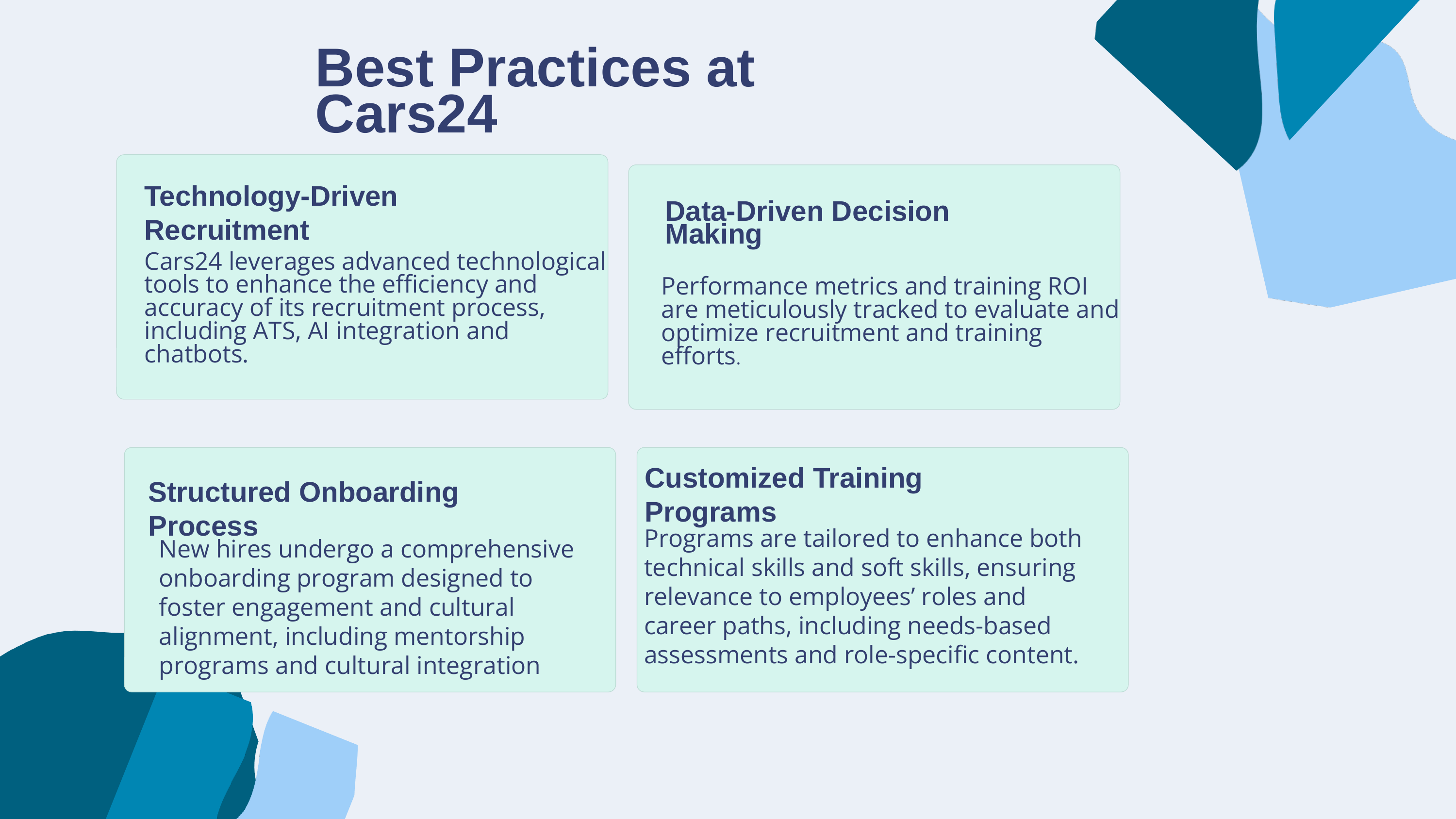

Best Practices at Cars24

Technology-Driven Recruitment

Data-Driven Decision Making
Cars24 leverages advanced technological tools to enhance the efficiency and accuracy of its recruitment process, including ATS, AI integration and chatbots.
Performance metrics and training ROI are meticulously tracked to evaluate and optimize recruitment and training efforts.

Customized Training Programs

Structured Onboarding Process

Programs are tailored to enhance both technical skills and soft skills, ensuring relevance to employees’ roles and career paths, including needs-based assessments and role-specific content.

New hires undergo a comprehensive onboarding program designed to foster engagement and cultural alignment, including mentorship programs and cultural integration